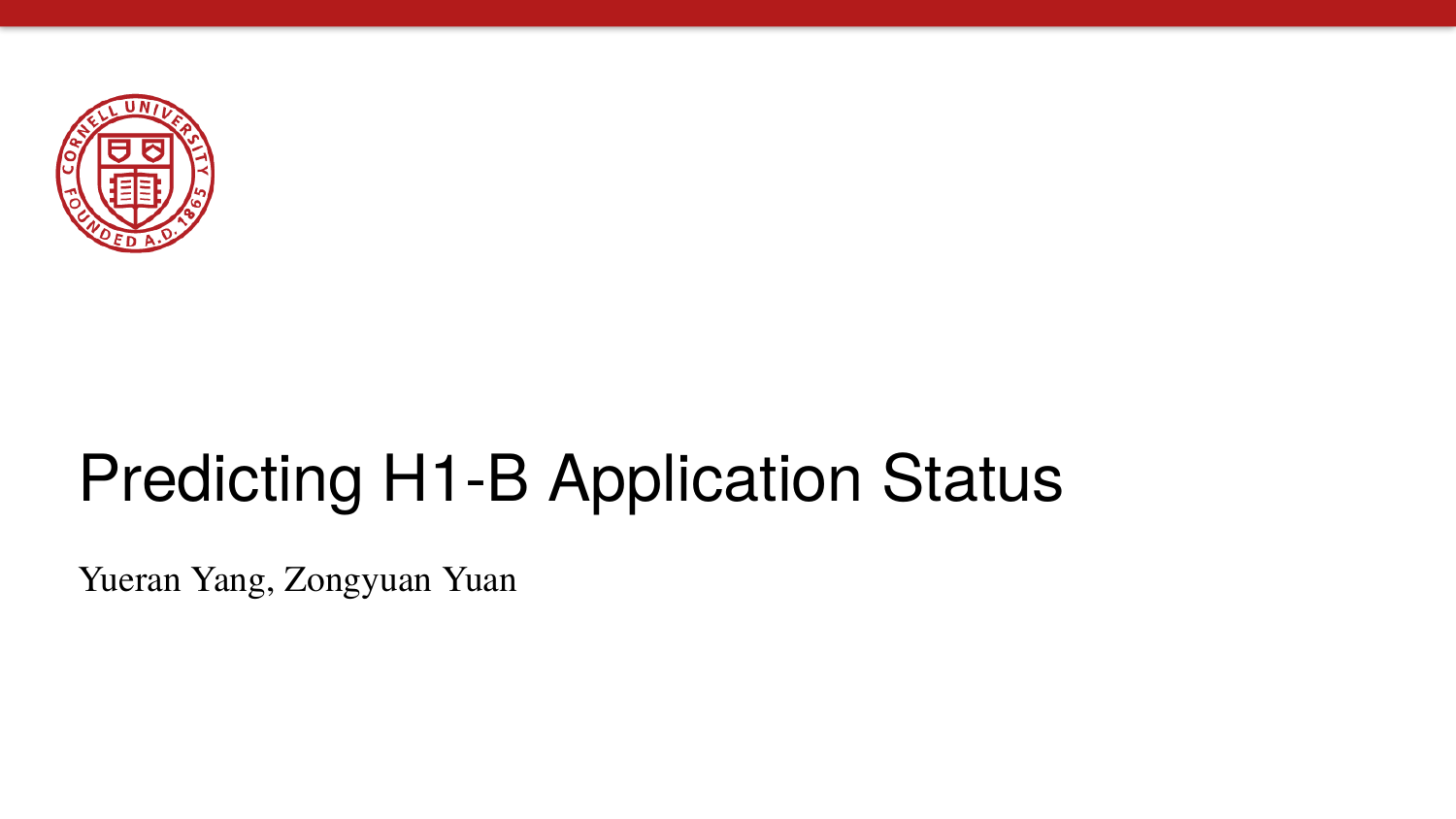

# Predicting H1-B Application Status
Yueran Yang, Zongyuan Yuan